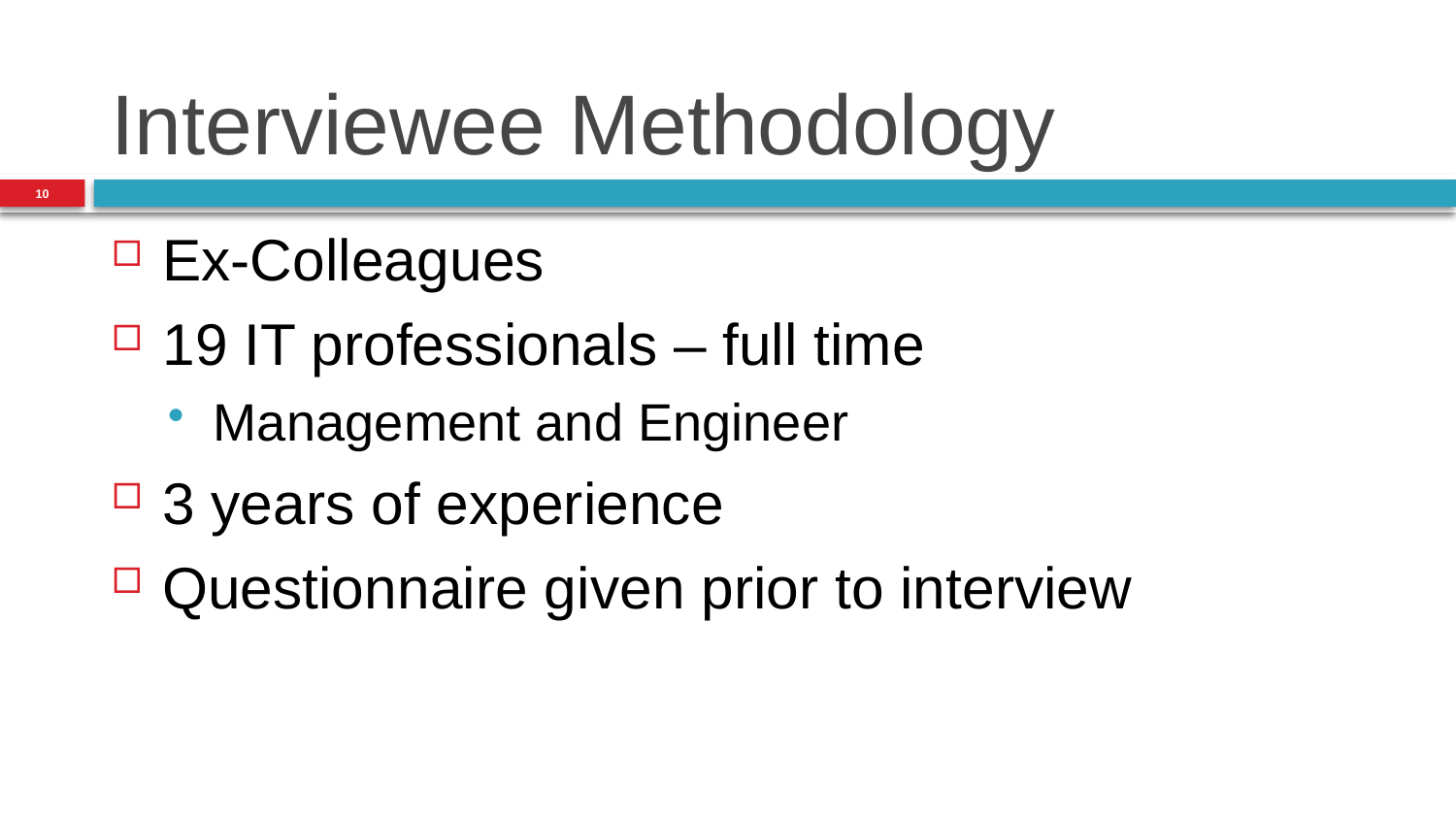

# Interviewee Methodology
10
Ex-Colleagues
19 IT professionals – full time
Management and Engineer
3 years of experience
Questionnaire given prior to interview